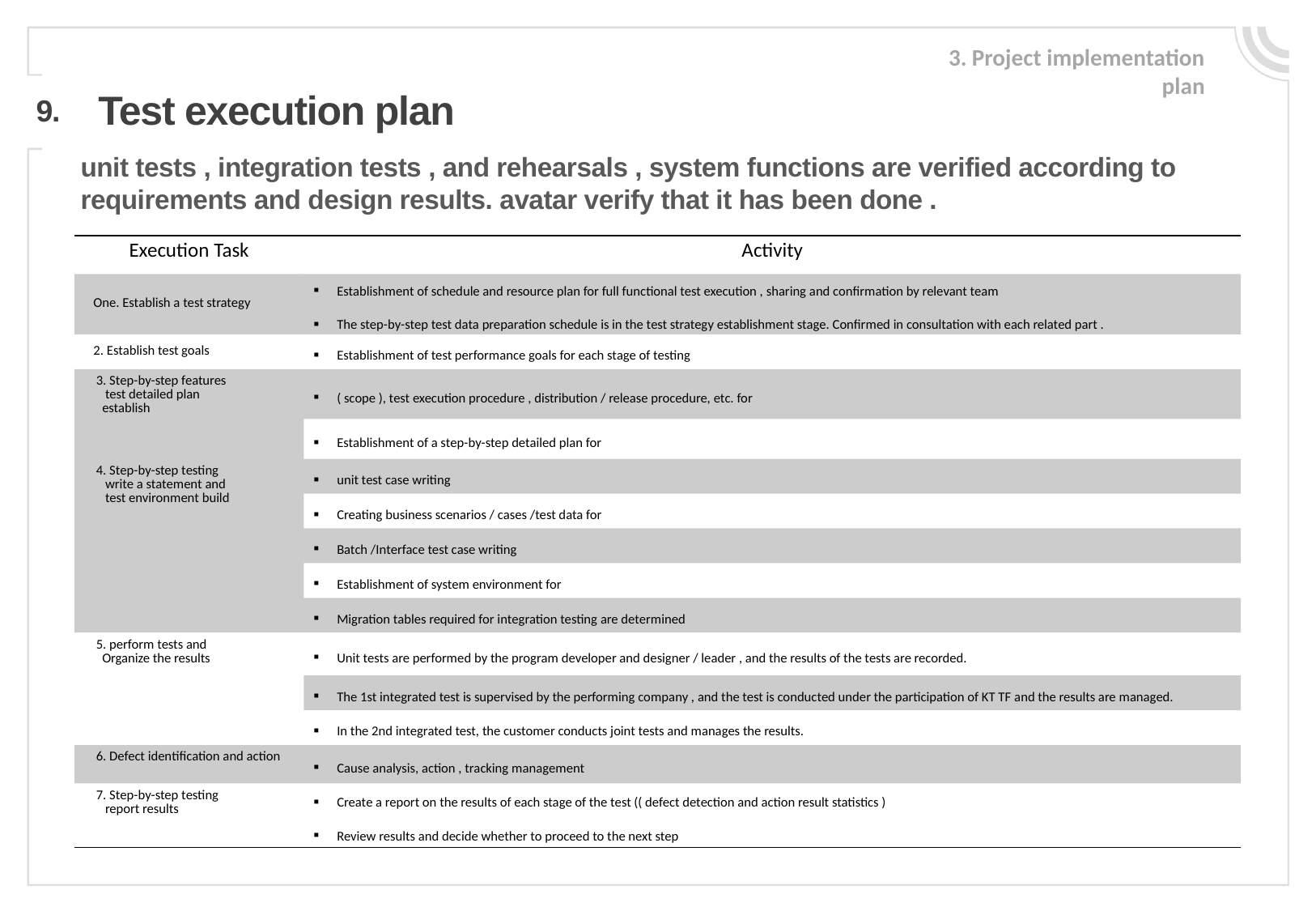

3. Project implementation plan
Test execution plan
9.
unit tests , integration tests , and rehearsals , system functions are verified according to requirements and design results. avatar verify that it has been done .
| Execution Task | Activity |
| --- | --- |
| One. Establish a test strategy | Establishment of schedule and resource plan for full functional test execution , sharing and confirmation by relevant team The step-by-step test data preparation schedule is in the test strategy establishment stage. Confirmed in consultation with each related part . |
| 2. Establish test goals | Establishment of test performance goals for each stage of testing |
| 3. Step-by-step features test detailed plan establish | ( scope ), test execution procedure , distribution / release procedure, etc. for |
|  | Establishment of a step-by-step detailed plan for |
| 4. Step-by-step testing write a statement and test environment build | unit test case writing |
|  | Creating business scenarios / cases /test data for |
|  | Batch /Interface test case writing |
|  | Establishment of system environment for |
|  | Migration tables required for integration testing are determined |
| 5. perform tests and Organize the results | Unit tests are performed by the program developer and designer / leader , and the results of the tests are recorded. |
|  | The 1st integrated test is supervised by the performing company , and the test is conducted under the participation of KT TF and the results are managed. |
|  | In the 2nd integrated test, the customer conducts joint tests and manages the results. |
| 6. Defect identification and action | Cause analysis, action , tracking management |
| 7. Step-by-step testing report results | Create a report on the results of each stage of the test (( defect detection and action result statistics ) Review results and decide whether to proceed to the next step |